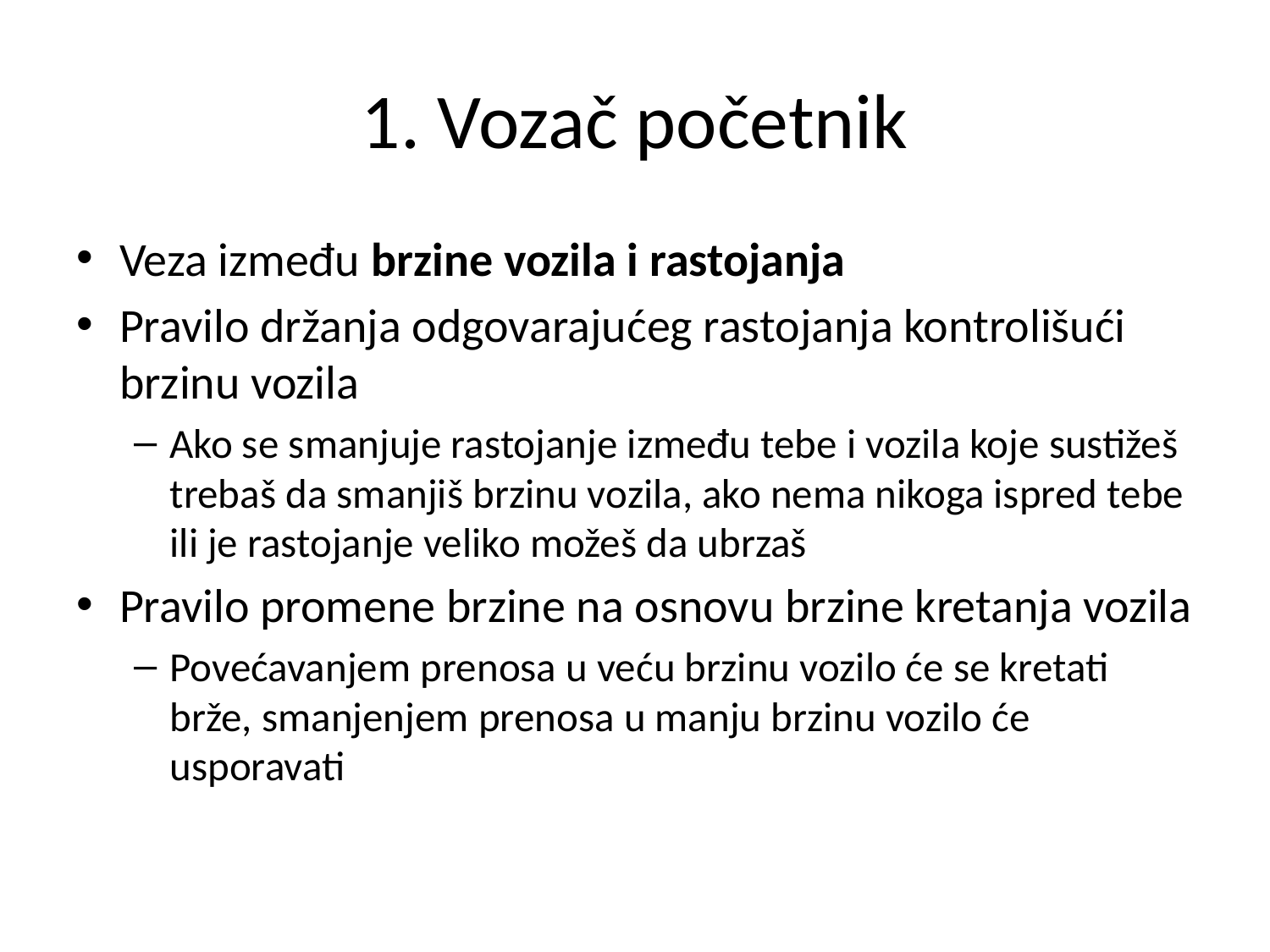

# 1. Vozač početnik
Veza između brzine vozila i rastojanja
Pravilo držanja odgovarajućeg rastojanja kontrolišući brzinu vozila
Ako se smanjuje rastojanje između tebe i vozila koje sustižeš trebaš da smanjiš brzinu vozila, ako nema nikoga ispred tebe ili je rastojanje veliko možeš da ubrzaš
Pravilo promene brzine na osnovu brzine kretanja vozila
Povećavanjem prenosa u veću brzinu vozilo će se kretati brže, smanjenjem prenosa u manju brzinu vozilo će usporavati